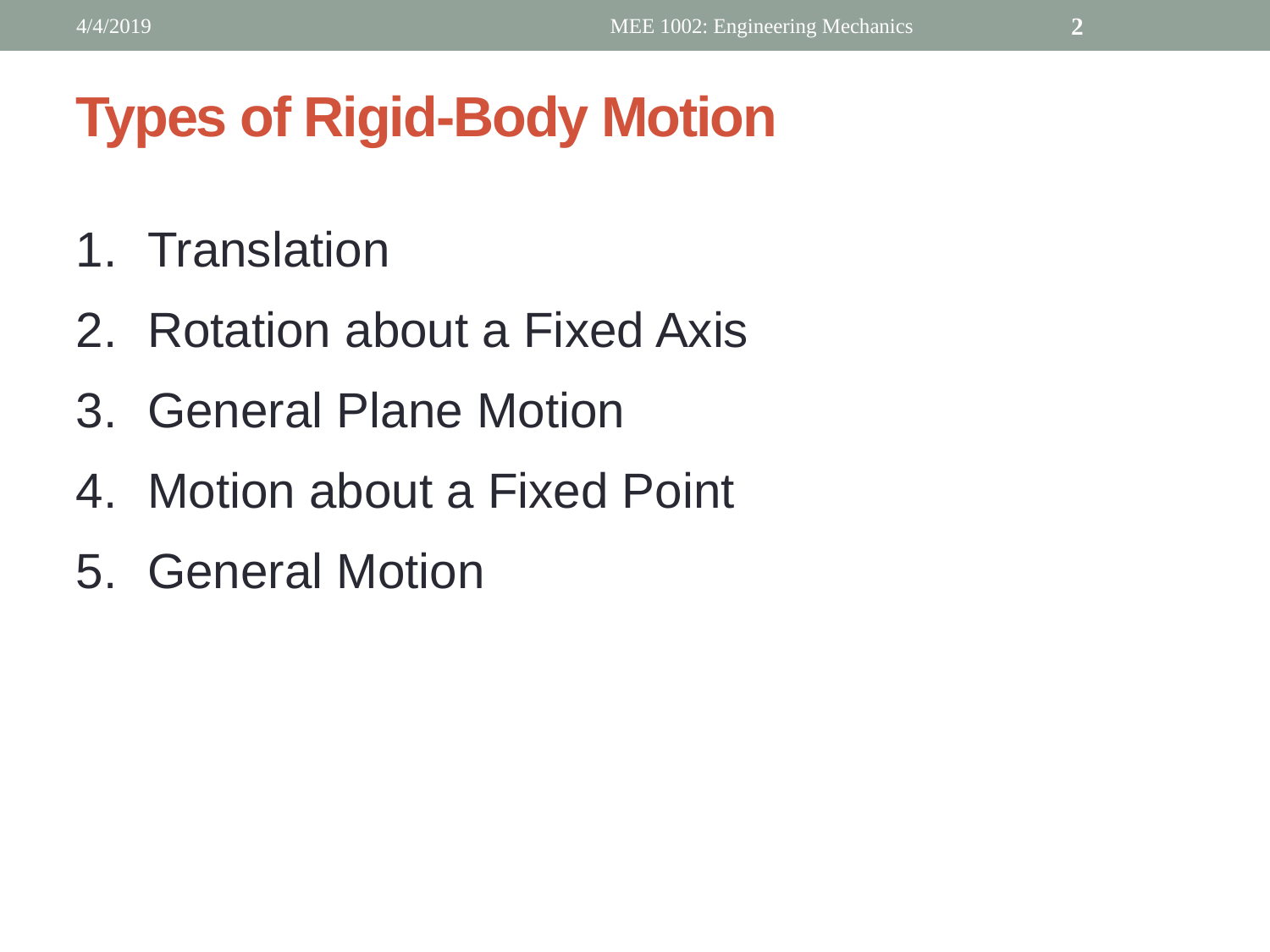

4/4/2019
MEE 1002: Engineering Mechanics
2
Types of Rigid-Body Motion
Translation
Rotation about a Fixed Axis
General Plane Motion
Motion about a Fixed Point
General Motion